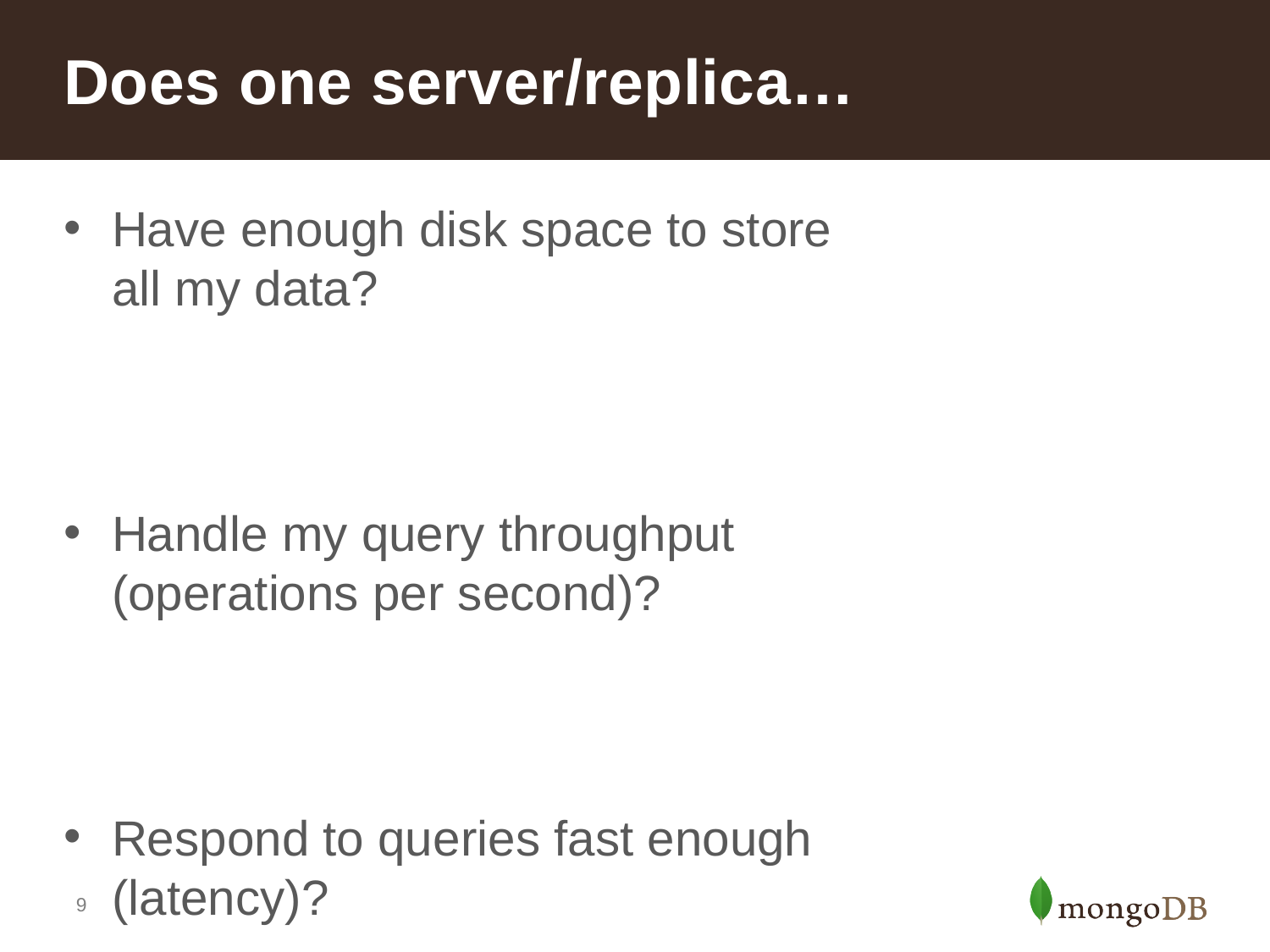

# Does one server/replica…
Have enough disk space to store all my data?

Handle my query throughput (operations per second)?

Respond to queries fast enough (latency)?